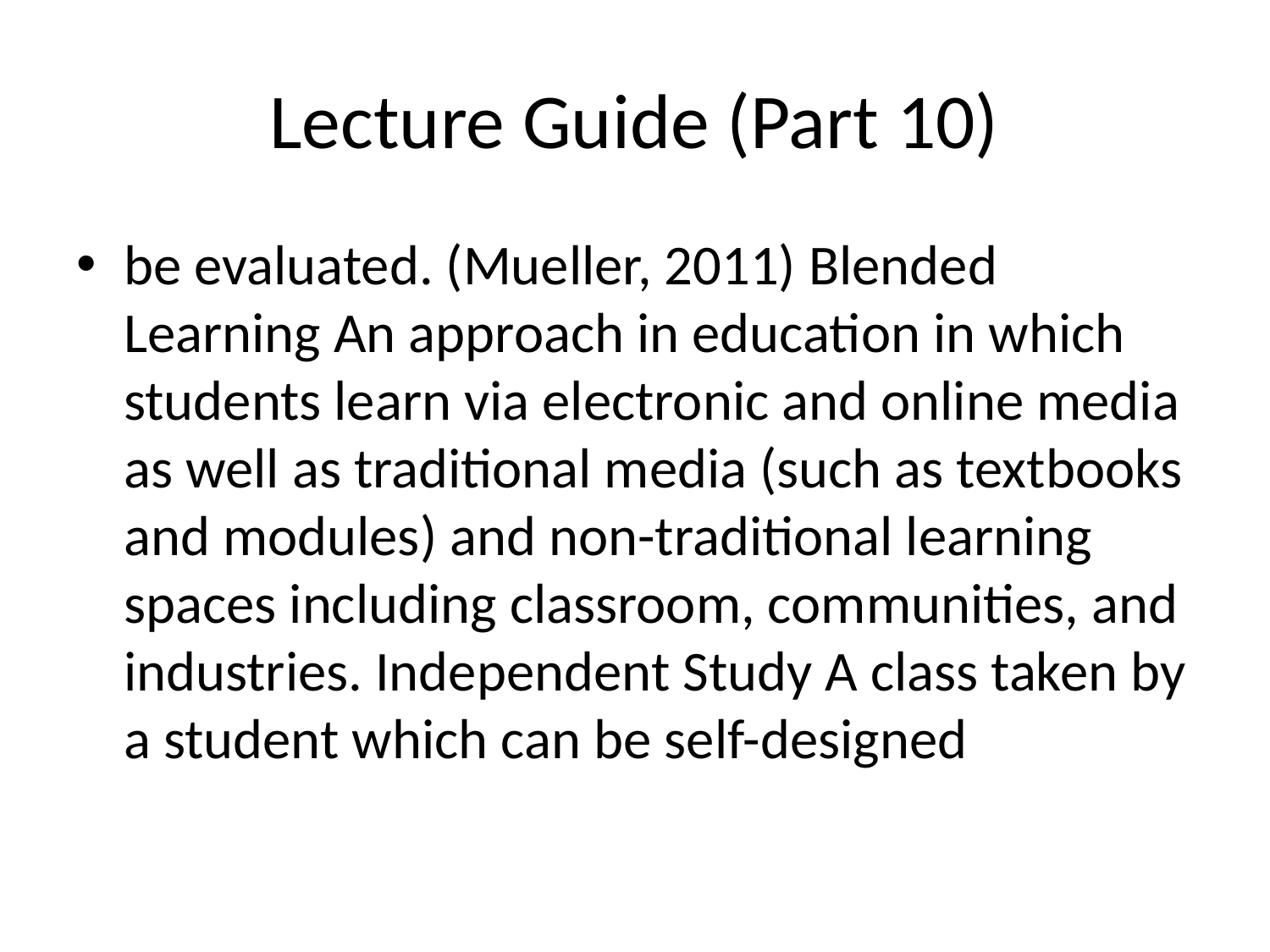

# Lecture Guide (Part 10)
be evaluated. (Mueller, 2011) Blended Learning An approach in education in which students learn via electronic and online media as well as traditional media (such as textbooks and modules) and non-traditional learning spaces including classroom, communities, and industries. Independent Study A class taken by a student which can be self-designed